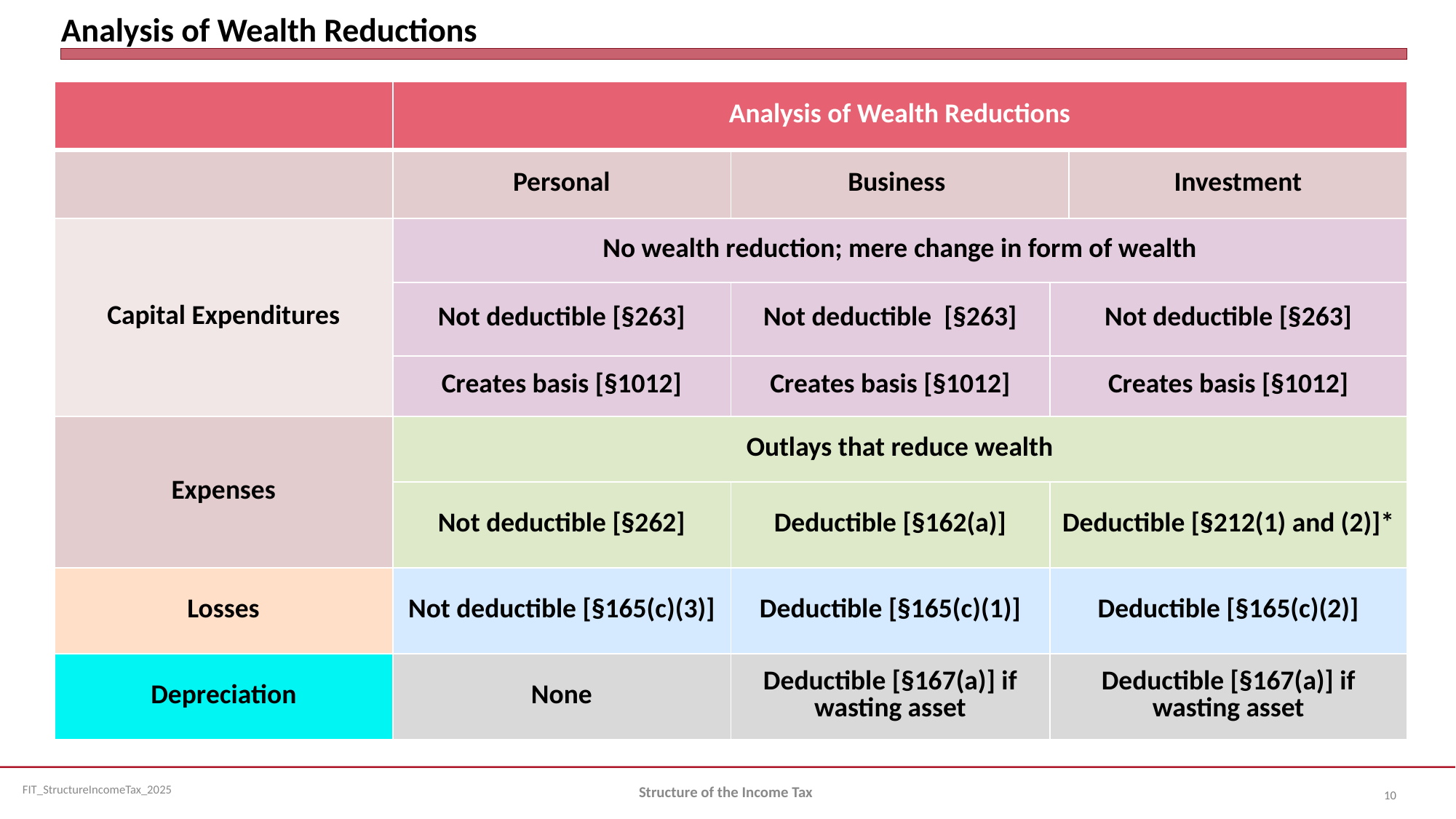

# Analysis of Wealth Reductions
|  | Analysis of Wealth Reductions |  |  |  |
| --- | --- | --- | --- | --- |
|  | Personal | Business |  | Investment |
| Capital Expenditures | No wealth reduction; mere change in form of wealth |  |  |  |
|  | Not deductible [§263] | Not deductible [§263] | Not deductible [§263] | Not deductible [§263] |
|  | Creates basis [§1012] | Creates basis [§1012] | Creates basis [§1012] | Creates basis |
| Expenses | Outlays that reduce wealth |  |  |  |
|  | Not deductible [§262] | Deductible [§162(a)] | Deductible [§212(1) and (2)]\* | Deductible [§212(1) and (2)] |
| Losses | Not deductible [§165(c)(3)] | Deductible [§165(c)(1)] | Deductible [§165(c)(2)] |  |
| Depreciation | None | Deductible [§167(a)] if wasting asset | Deductible [§167(a)] if wasting asset |  |
Structure of the Income Tax
10